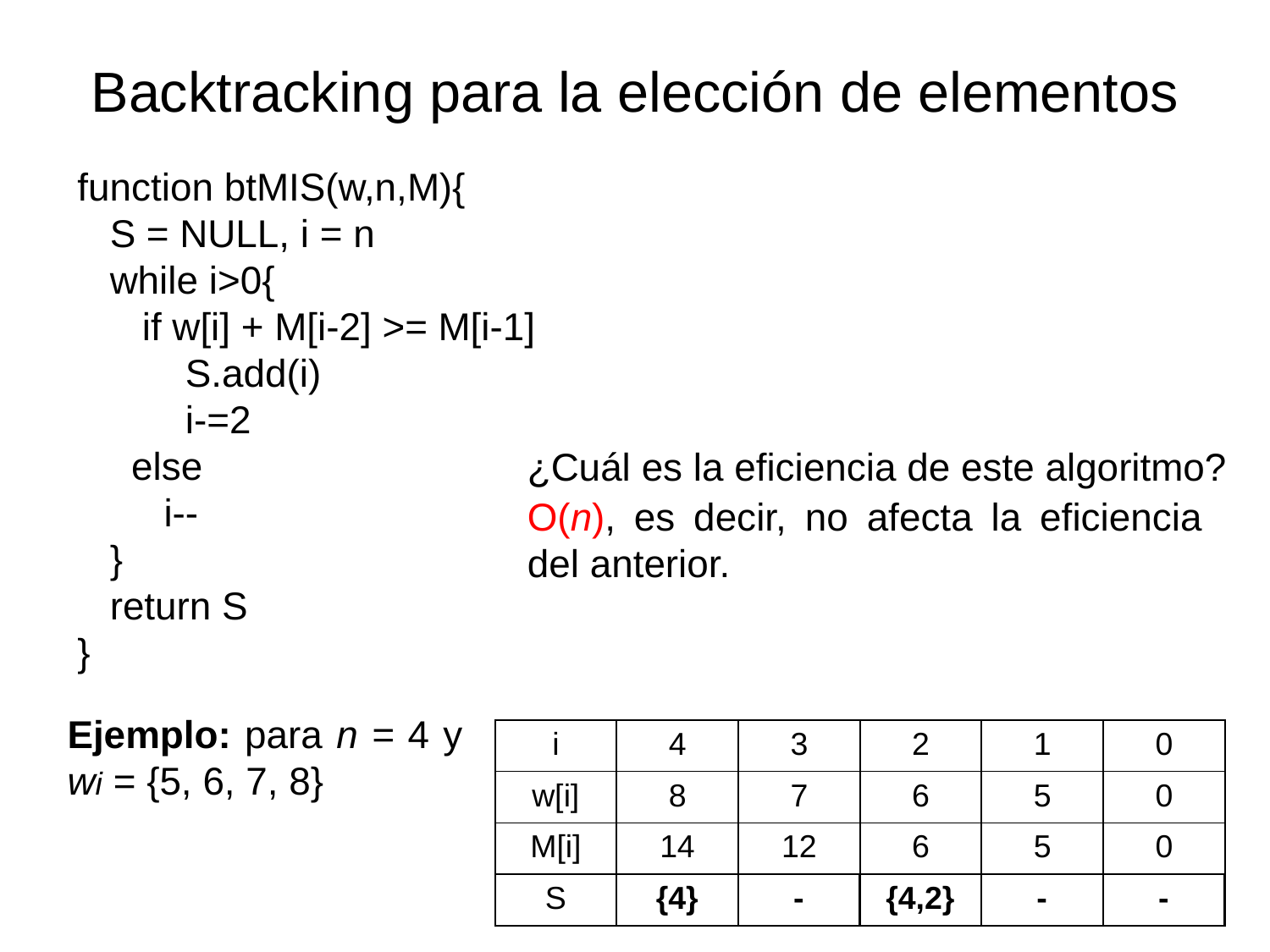

Backtracking para la elección de elementos
function btMIS(w,n,M){
   S = NULL, i = n
   while i>0{
      if w[i] + M[i-2] >= M[i-1]
          S.add(i)
          i-=2
     else
        i--
   }
   return S
}
¿Cuál es la eficiencia de este algoritmo?
O(n), es decir, no afecta la eficiencia del anterior.
Ejemplo: para n = 4 y wi = {5, 6, 7, 8}
| i | 4 | 3 | 2 | 1 | 0 |
| --- | --- | --- | --- | --- | --- |
| w[i] | 8 | 7 | 6 | 5 | 0 |
| M[i] | 14 | 12 | 6 | 5 | 0 |
| S |  |  |  |  |  |
| {4} | - | {4,2} | - | - |
| --- | --- | --- | --- | --- |